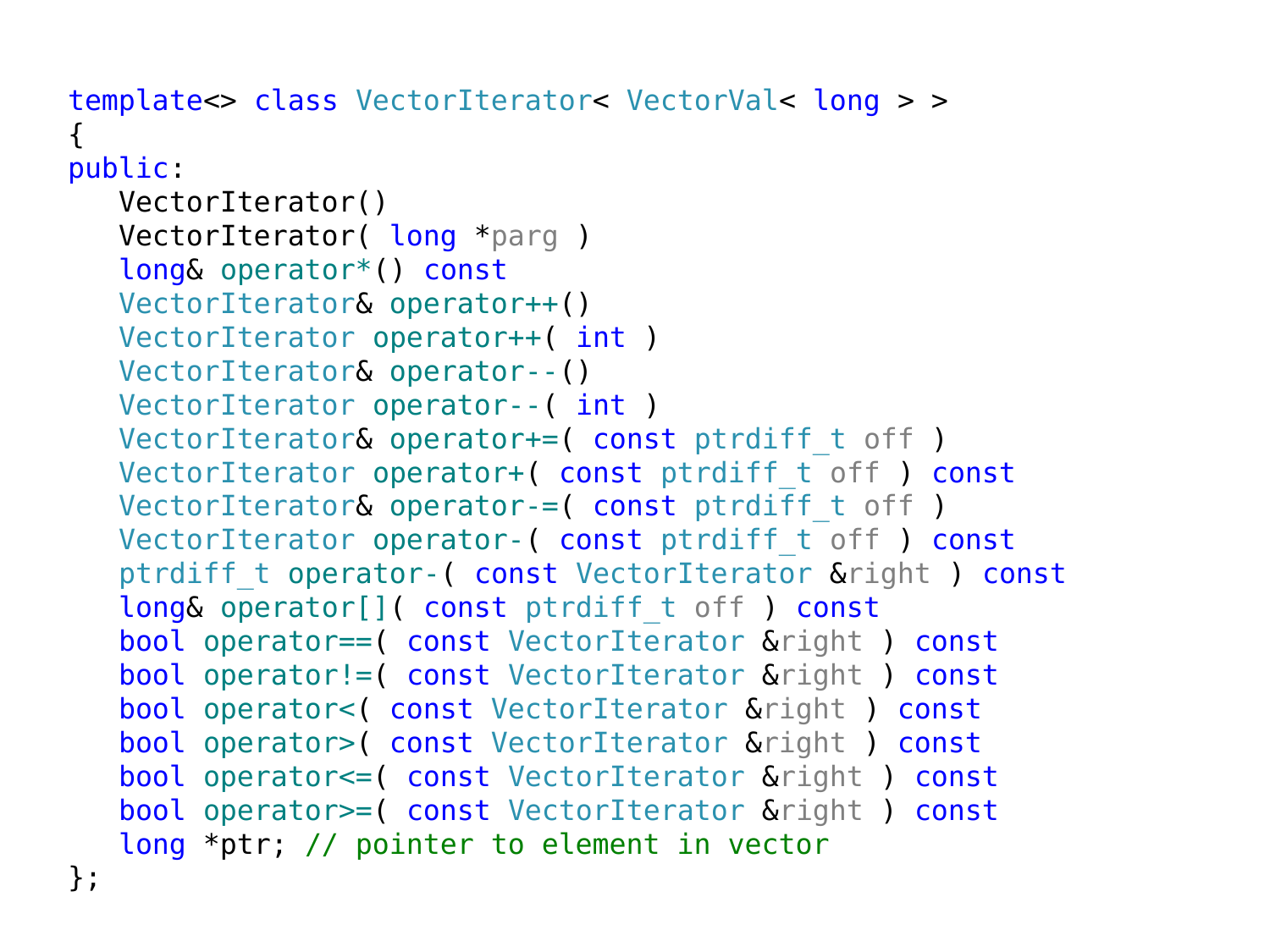

template<> class VectorIterator< VectorVal< long > >
{
public:
   VectorIterator()
   VectorIterator( long *parg )
   long& operator*() const
   VectorIterator& operator++()
   VectorIterator operator++( int )
   VectorIterator& operator--()
   VectorIterator operator--( int )
   VectorIterator& operator+=( const ptrdiff_t off )
   VectorIterator operator+( const ptrdiff_t off ) const
   VectorIterator& operator-=( const ptrdiff_t off )
   VectorIterator operator-( const ptrdiff_t off ) const
   ptrdiff_t operator-( const VectorIterator &right ) const
   long& operator[]( const ptrdiff_t off ) const
   bool operator==( const VectorIterator &right ) const
   bool operator!=( const VectorIterator &right ) const
   bool operator<( const VectorIterator &right ) const
   bool operator>( const VectorIterator &right ) const
   bool operator<=( const VectorIterator &right ) const
   bool operator>=( const VectorIterator &right ) const
   long *ptr; // pointer to element in vector
};